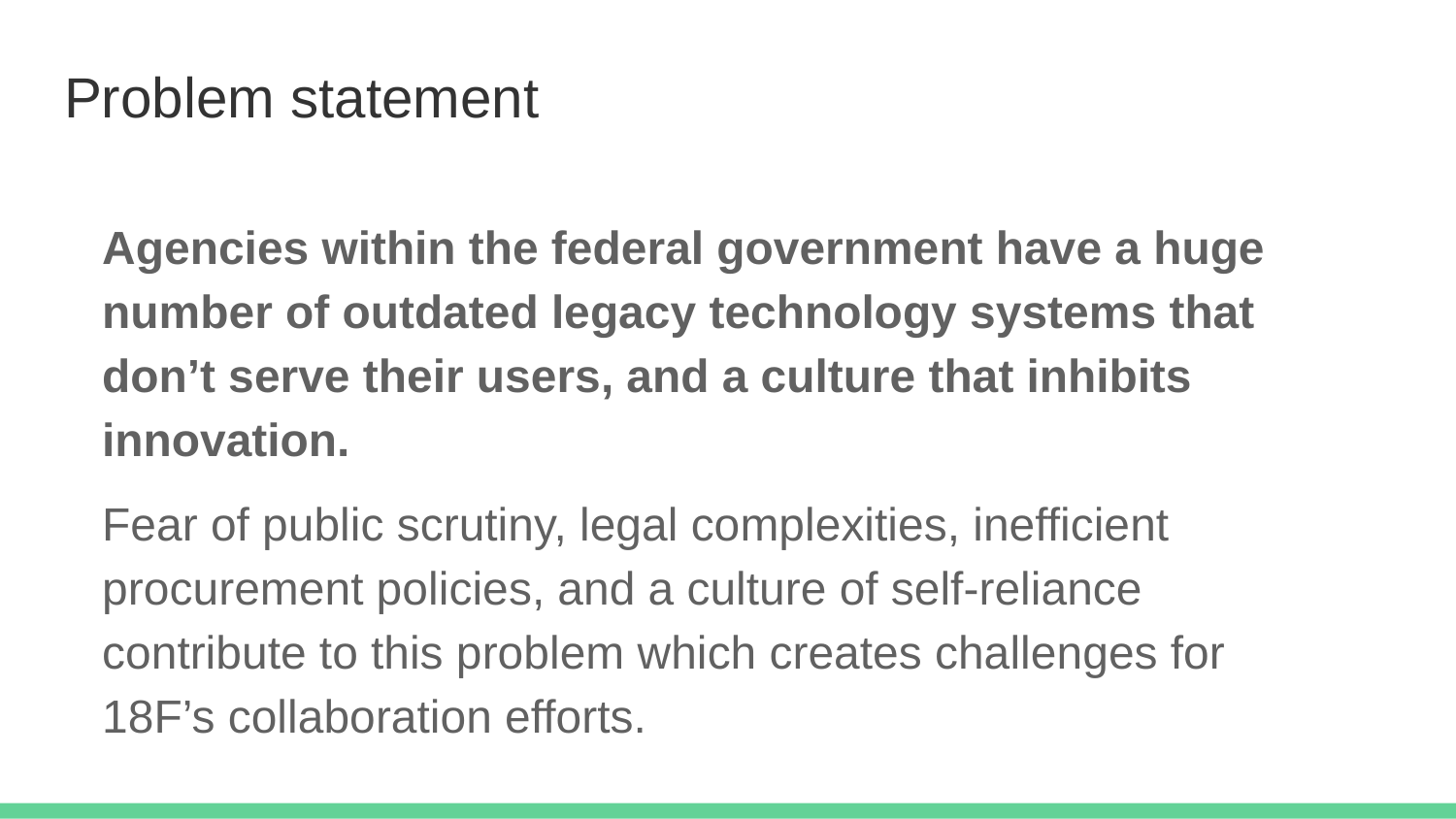

# Problem statement
Agencies within the federal government have a huge number of outdated legacy technology systems that don’t serve their users, and a culture that inhibits innovation.
Fear of public scrutiny, legal complexities, inefficient procurement policies, and a culture of self-reliance contribute to this problem which creates challenges for 18F’s collaboration efforts.